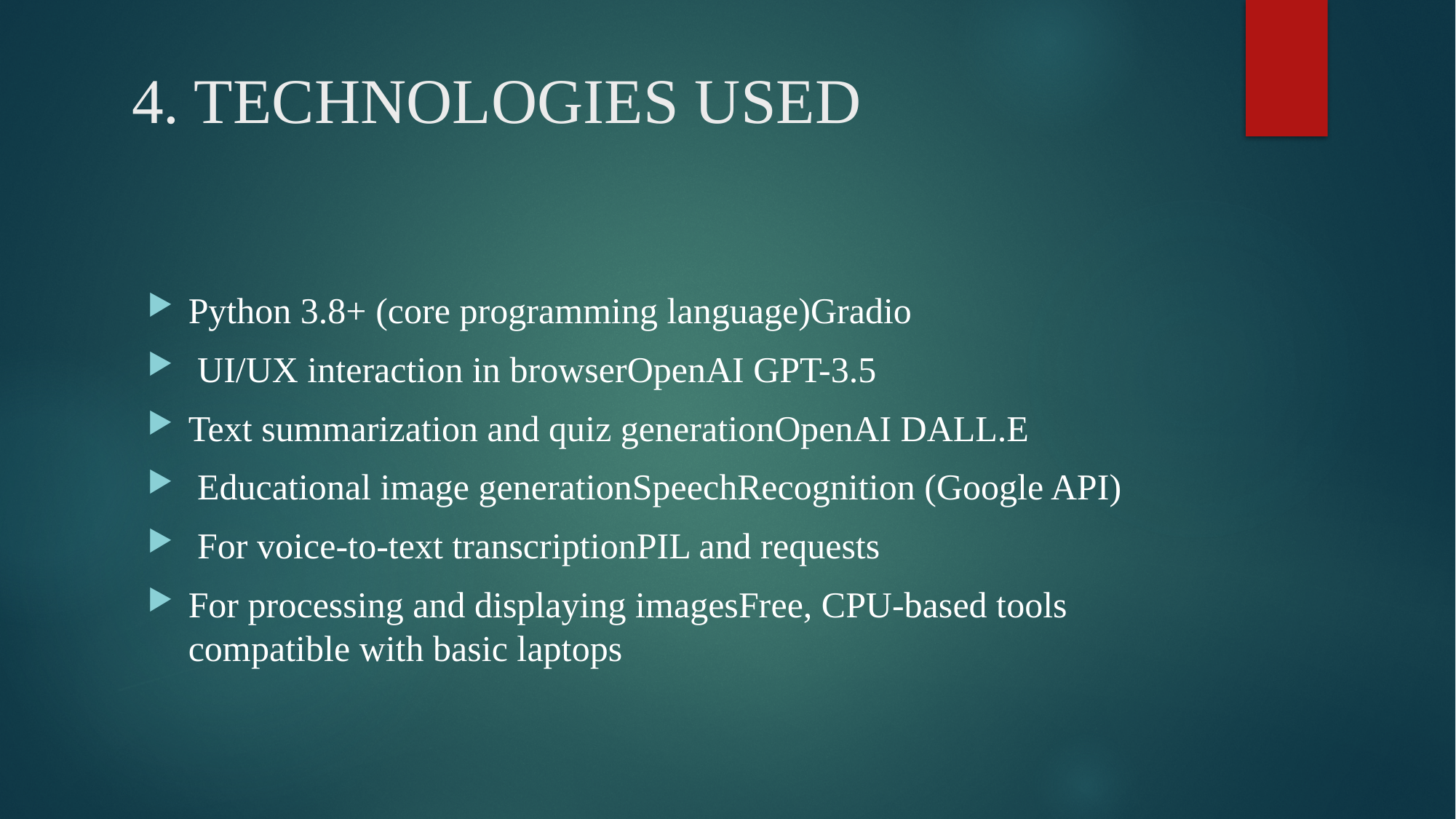

# 4. TECHNOLOGIES USED
Python 3.8+ (core programming language)Gradio
 UI/UX interaction in browserOpenAI GPT-3.5
Text summarization and quiz generationOpenAI DALL.E
 Educational image generationSpeechRecognition (Google API)
 For voice-to-text transcriptionPIL and requests
For processing and displaying imagesFree, CPU-based tools compatible with basic laptops